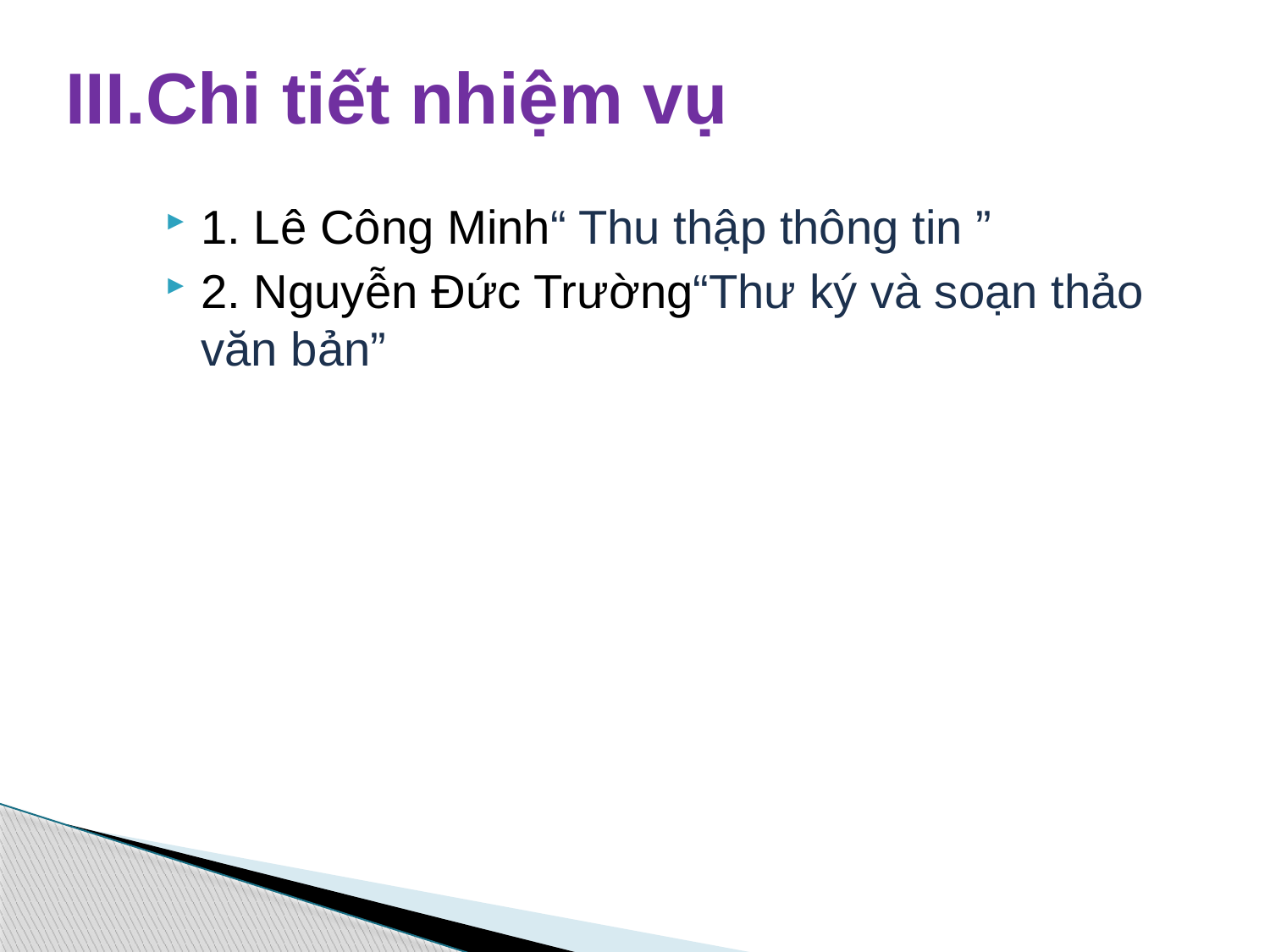

# III.Chi tiết nhiệm vụ
1. Lê Công Minh“ Thu thập thông tin ”
2. Nguyễn Đức Trường“Thư ký và soạn thảo văn bản”